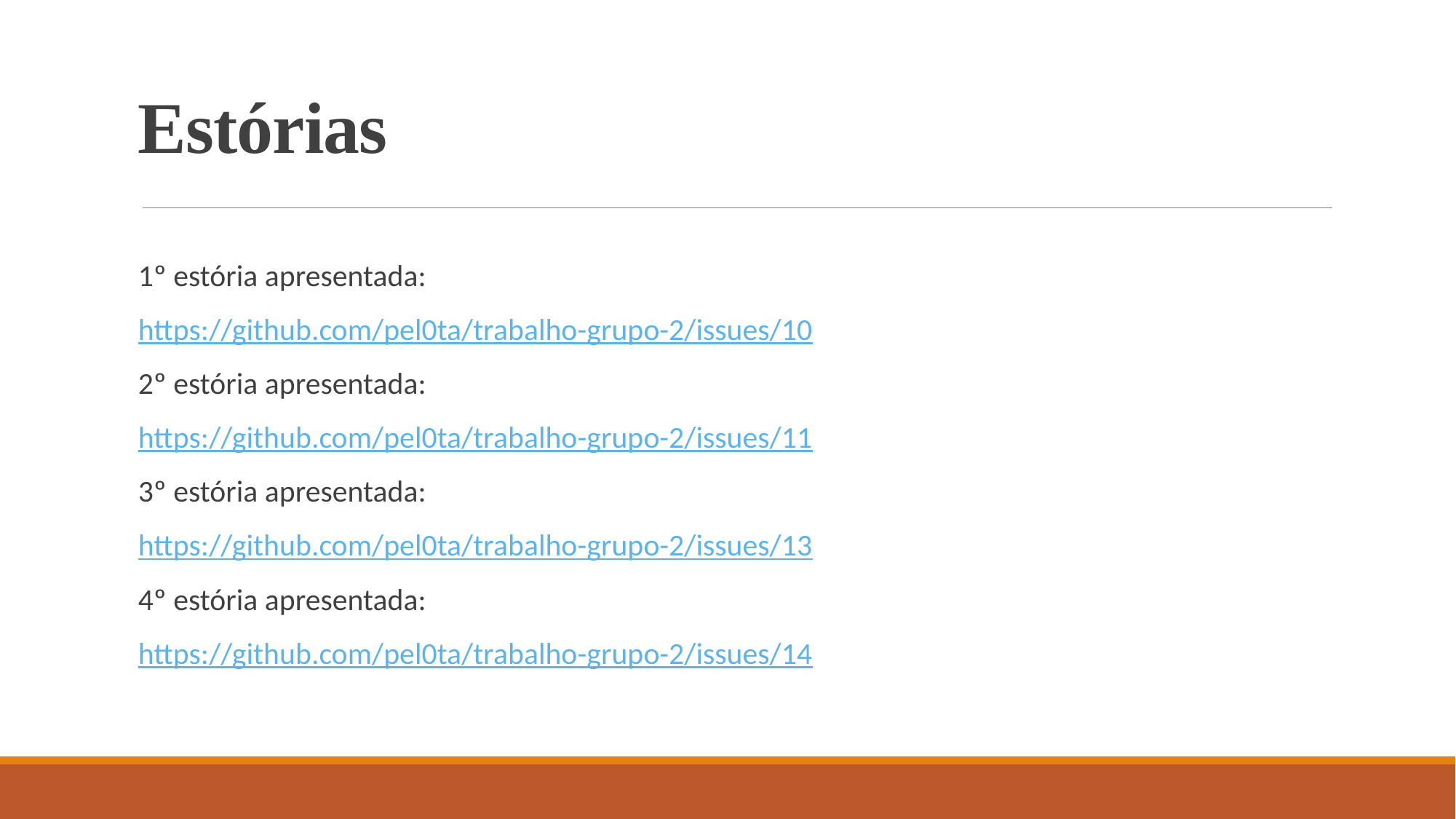

# Estórias

1º estória apresentada:
https://github.com/pel0ta/trabalho-grupo-2/issues/10
2º estória apresentada:
https://github.com/pel0ta/trabalho-grupo-2/issues/11
3º estória apresentada:
https://github.com/pel0ta/trabalho-grupo-2/issues/13
4º estória apresentada:
https://github.com/pel0ta/trabalho-grupo-2/issues/14